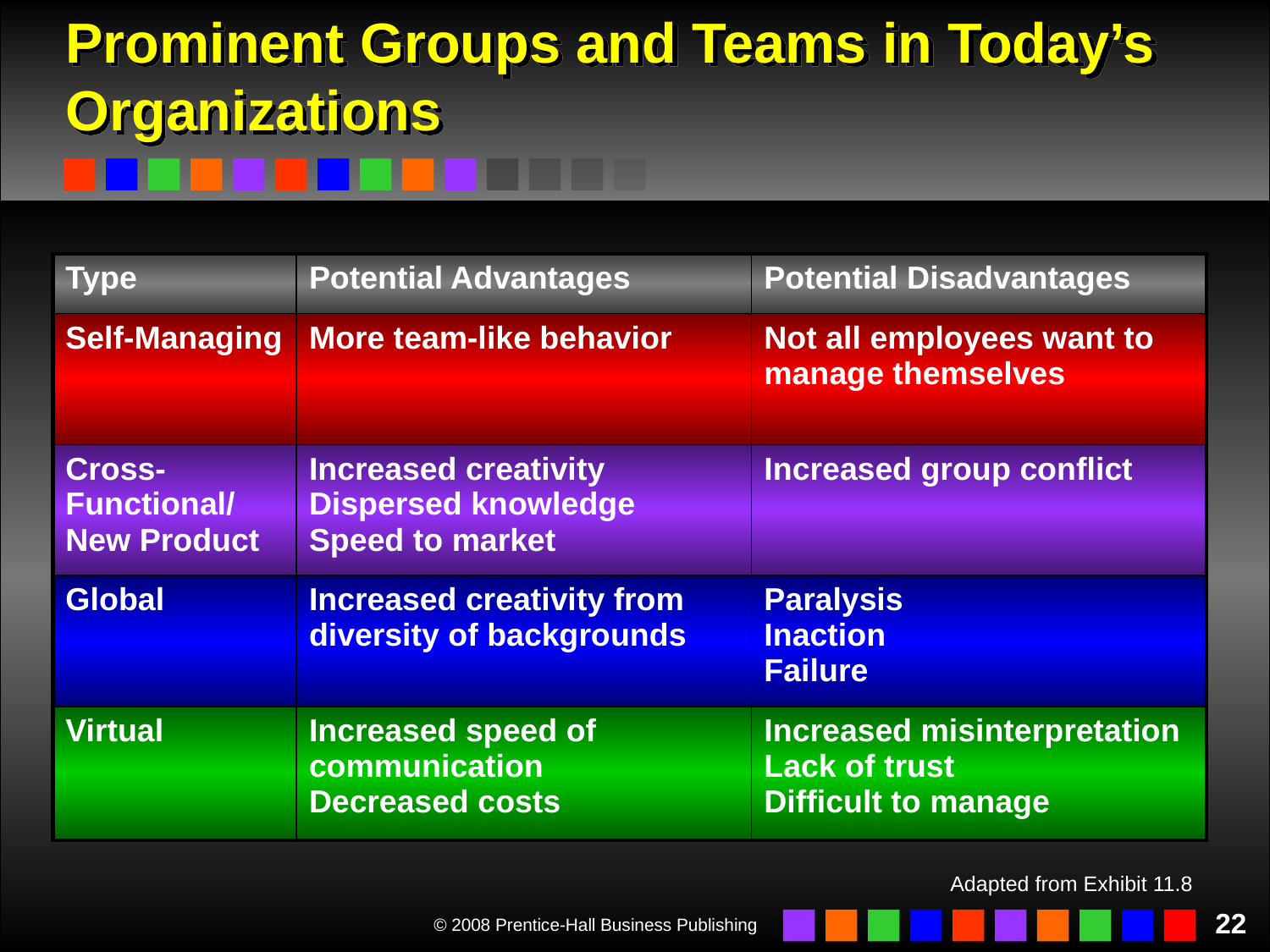

# Prominent Groups and Teams in Today’s Organizations
| Type | Potential Advantages | Potential Disadvantages |
| --- | --- | --- |
| Self-Managing | More team-like behavior | Not all employees want to manage themselves |
| Cross-Functional/ New Product | Increased creativity Dispersed knowledge Speed to market | Increased group conflict |
| Global | Increased creativity from diversity of backgrounds | Paralysis Inaction Failure |
| Virtual | Increased speed of communication Decreased costs | Increased misinterpretation Lack of trust Difficult to manage |
Adapted from Exhibit 11.8
22